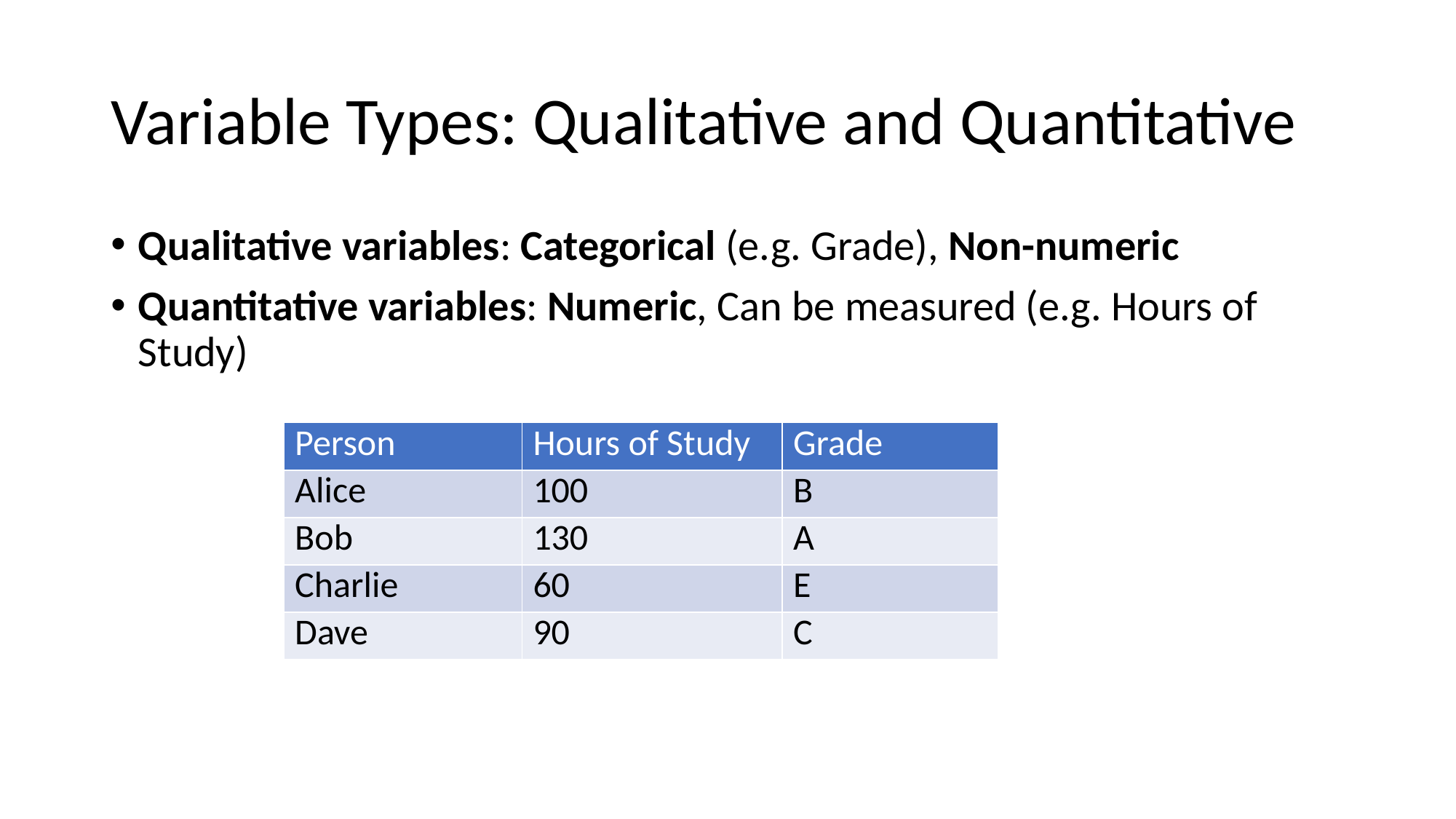

# Variable Types: Qualitative and Quantitative
Qualitative variables: Categorical (e.g. Grade), Non-numeric
Quantitative variables: Numeric, Can be measured (e.g. Hours of Study)

| Person | Hours of Study | Grade |
| --- | --- | --- |
| Alice | 100 | B |
| Bob | 130 | A |
| Charlie | 60 | E |
| Dave | 90 | C |